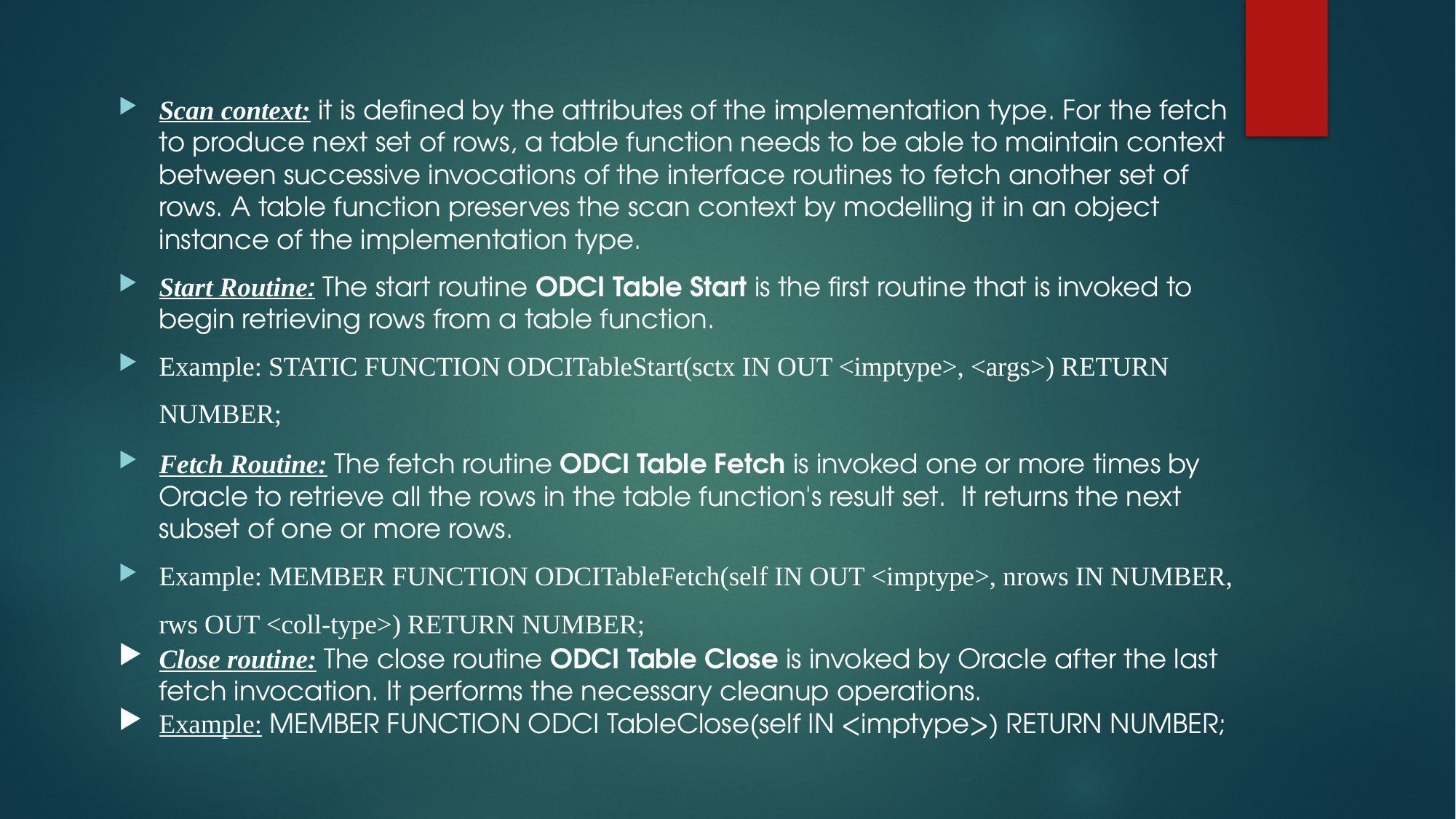

Scan context: it is defined by the attributes of the implementation type. For the fetch to produce next set of rows, a table function needs to be able to maintain context between successive invocations of the interface routines to fetch another set of rows. A table function preserves the scan context by modelling it in an object instance of the implementation type.
Start Routine: The start routine ODCI Table Start is the first routine that is invoked to begin retrieving rows from a table function.
Example: STATIC FUNCTION ODCITableStart(sctx IN OUT <imptype>, <args>) RETURN NUMBER;
Fetch Routine: The fetch routine ODCI Table Fetch is invoked one or more times by Oracle to retrieve all the rows in the table function's result set.  It returns the next subset of one or more rows.
Example: MEMBER FUNCTION ODCITableFetch(self IN OUT <imptype>, nrows IN NUMBER, rws OUT <coll-type>) RETURN NUMBER;
Close routine: The close routine ODCI Table Close is invoked by Oracle after the last fetch invocation. It performs the necessary cleanup operations.
Example: MEMBER FUNCTION ODCI TableClose(self IN <imptype>) RETURN NUMBER;